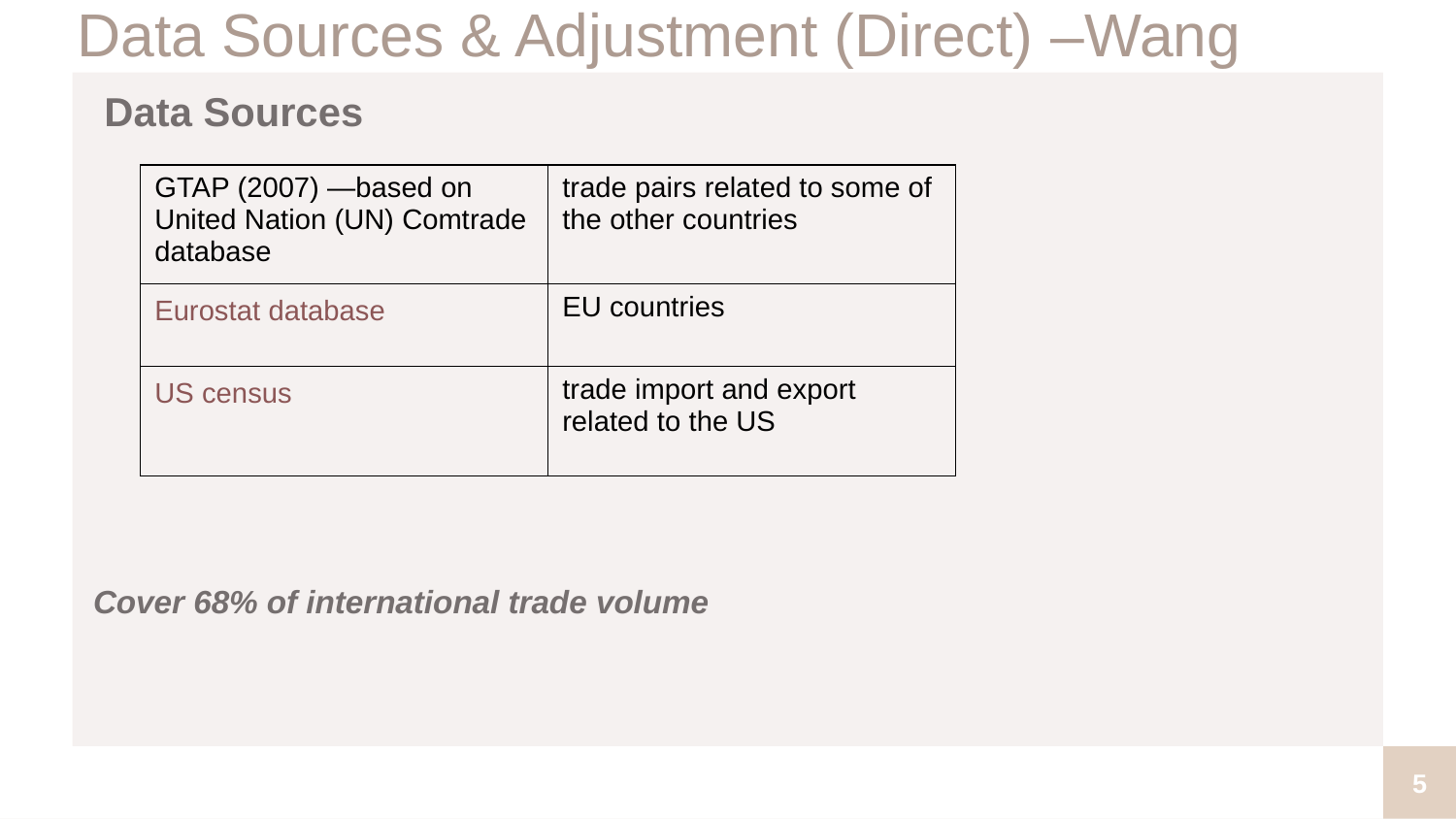

Data Sources & Adjustment (Direct) –Wang
 Data Sources

Cover 68% of international trade volume

| GTAP (2007) —based on United Nation (UN) Comtrade database | trade pairs related to some of the other countries |
| --- | --- |
| Eurostat database | EU countries |
| US census | trade import and export related to the US |
5